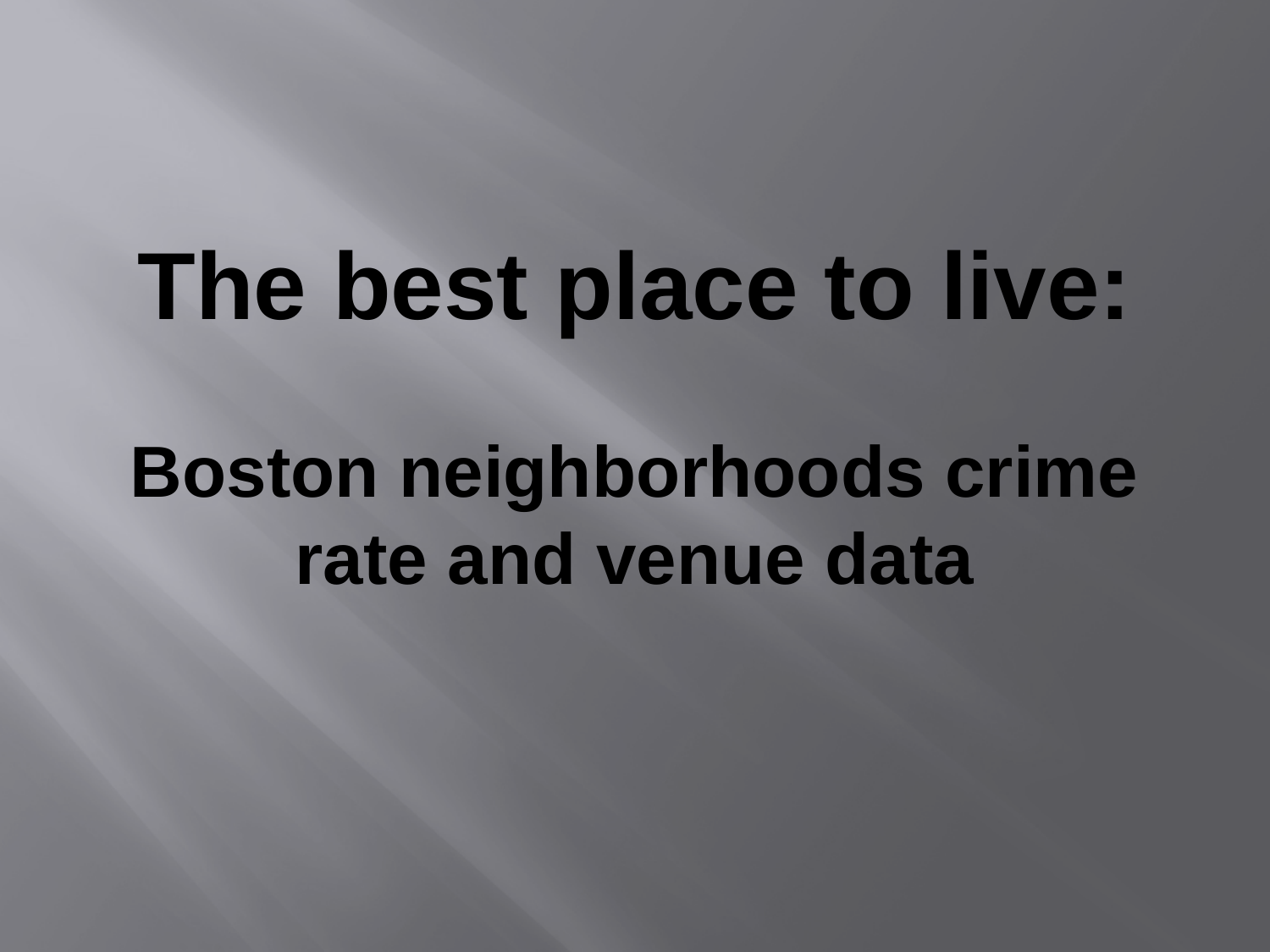

# The best place to live: Boston neighborhoods crime rate and venue data